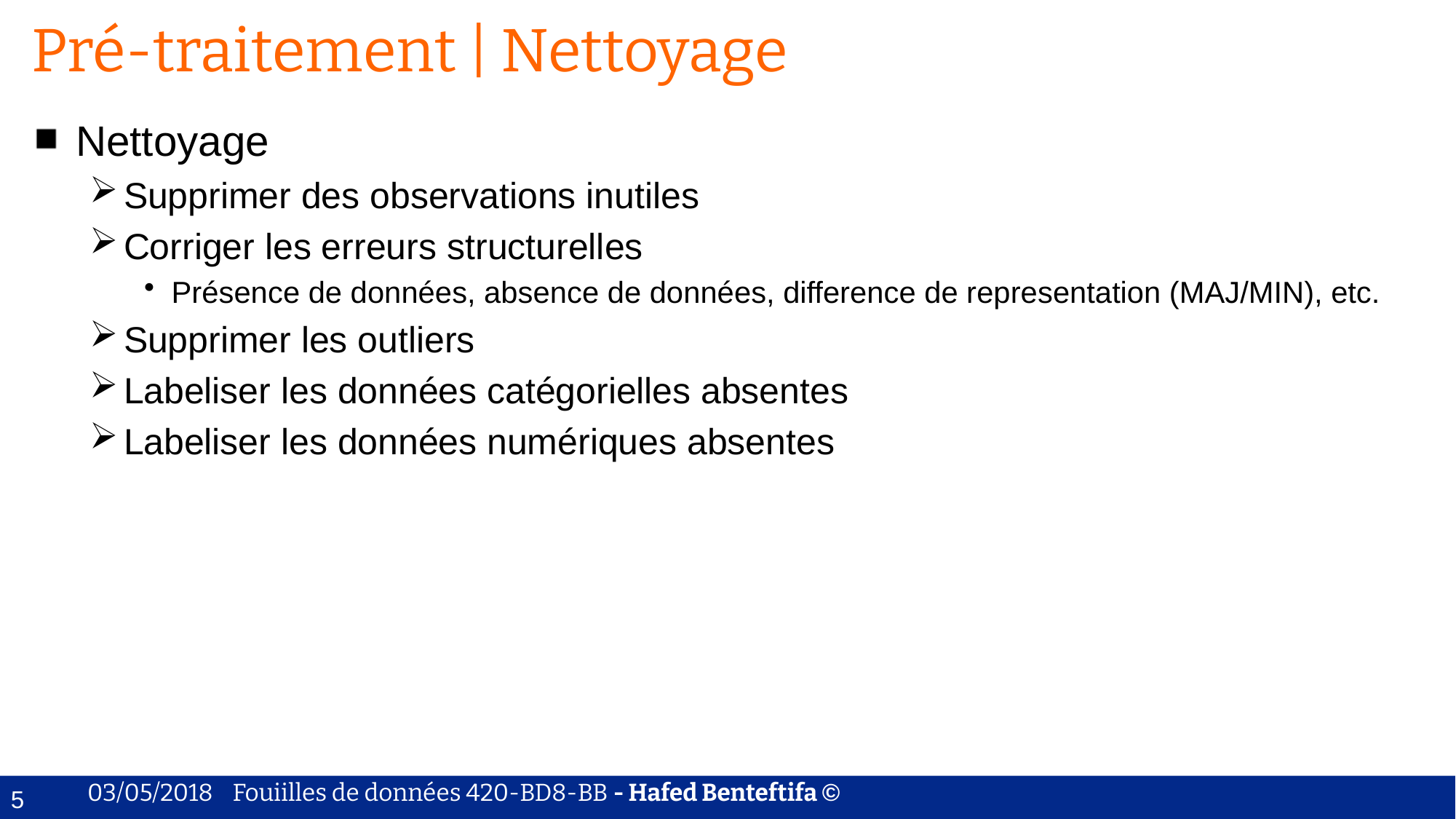

# Pré-traitement | Nettoyage
Nettoyage
Supprimer des observations inutiles
Corriger les erreurs structurelles
Présence de données, absence de données, difference de representation (MAJ/MIN), etc.
Supprimer les outliers
Labeliser les données catégorielles absentes
Labeliser les données numériques absentes